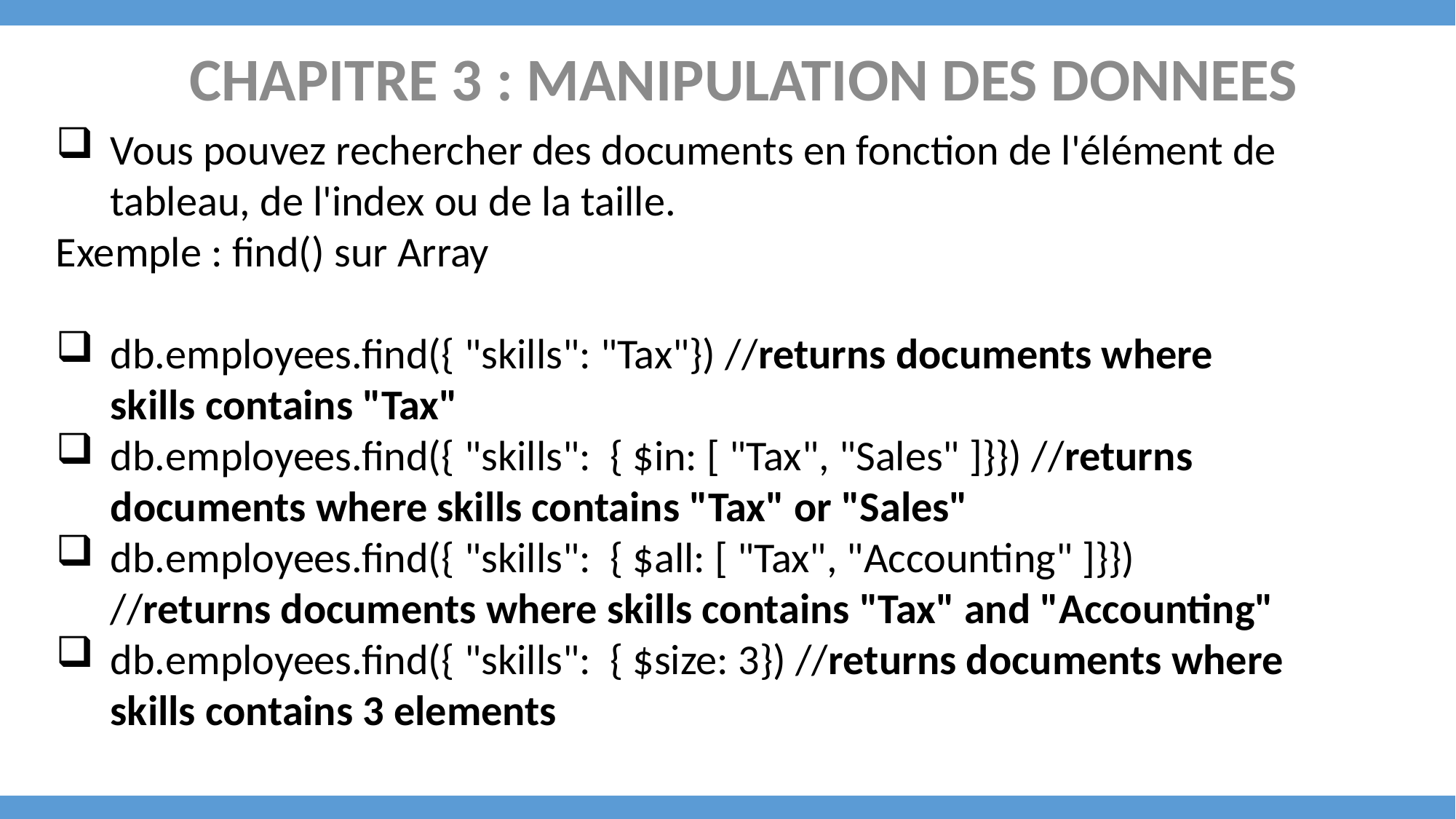

CHAPITRE 3 : MANIPULATION DES DONNEES
Vous pouvez rechercher des documents en fonction de l'élément de tableau, de l'index ou de la taille.
Exemple : find() sur Array

db.employees.find({ "skills": "Tax"}) //returns documents where skills contains "Tax"
db.employees.find({ "skills":  { $in: [ "Tax", "Sales" ]}}) //returns documents where skills contains "Tax" or "Sales"
db.employees.find({ "skills":  { $all: [ "Tax", "Accounting" ]}}) //returns documents where skills contains "Tax" and "Accounting"
db.employees.find({ "skills":  { $size: 3}) //returns documents where skills contains 3 elements